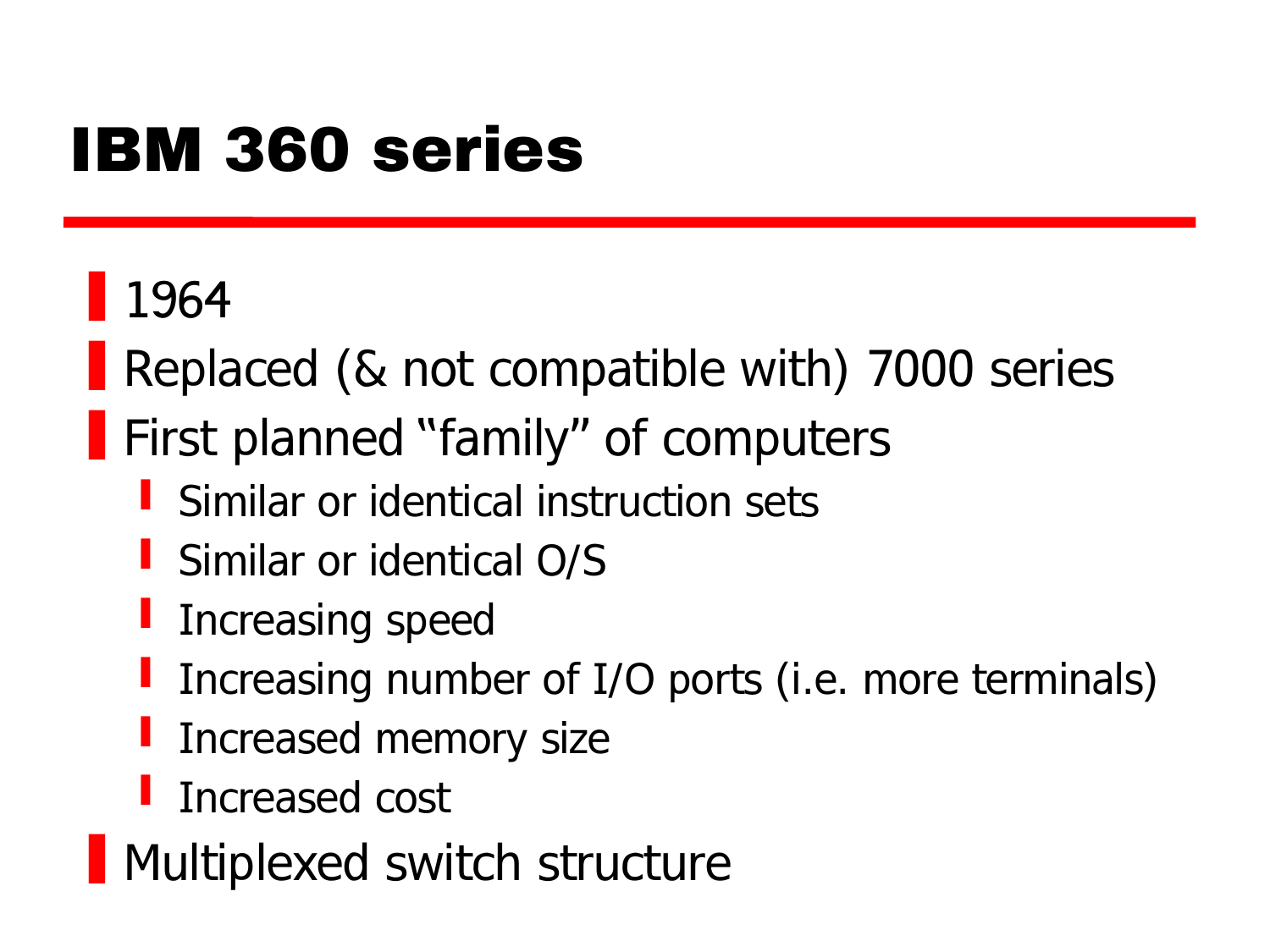

# IBM 360 series
1964
Replaced (& not compatible with) 7000 series
First planned “family” of computers
Similar or identical instruction sets
Similar or identical O/S
Increasing speed
Increasing number of I/O ports (i.e. more terminals)
Increased memory size
Increased cost
Multiplexed switch structure